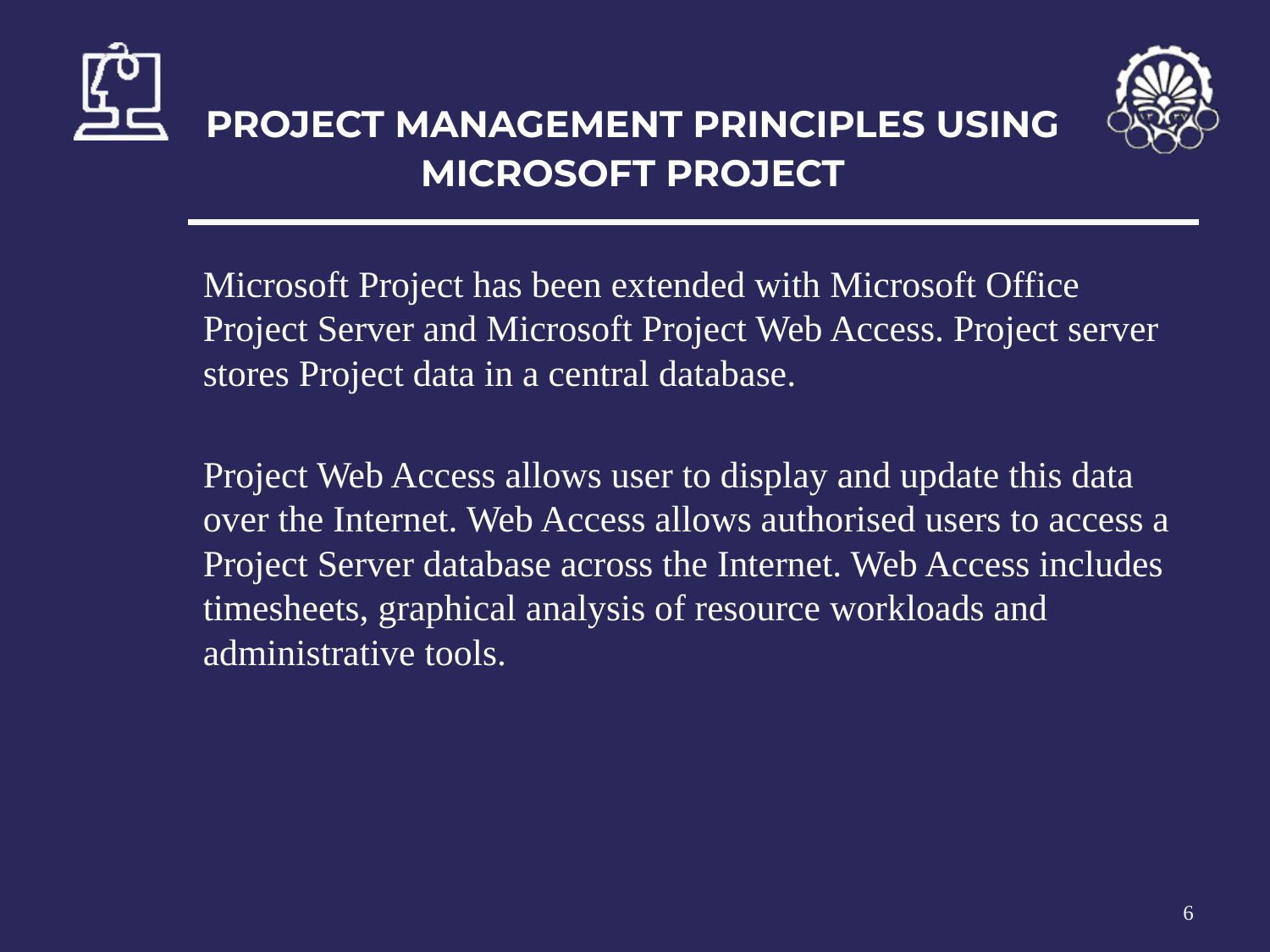

# PROJECT MANAGEMENT PRINCIPLES USING MICROSOFT PROJECT
Microsoft Project has been extended with Microsoft Office Project Server and Microsoft Project Web Access. Project server stores Project data in a central database.

Project Web Access allows user to display and update this data over the Internet. Web Access allows authorised users to access a Project Server database across the Internet. Web Access includes timesheets, graphical analysis of resource workloads and administrative tools.

6